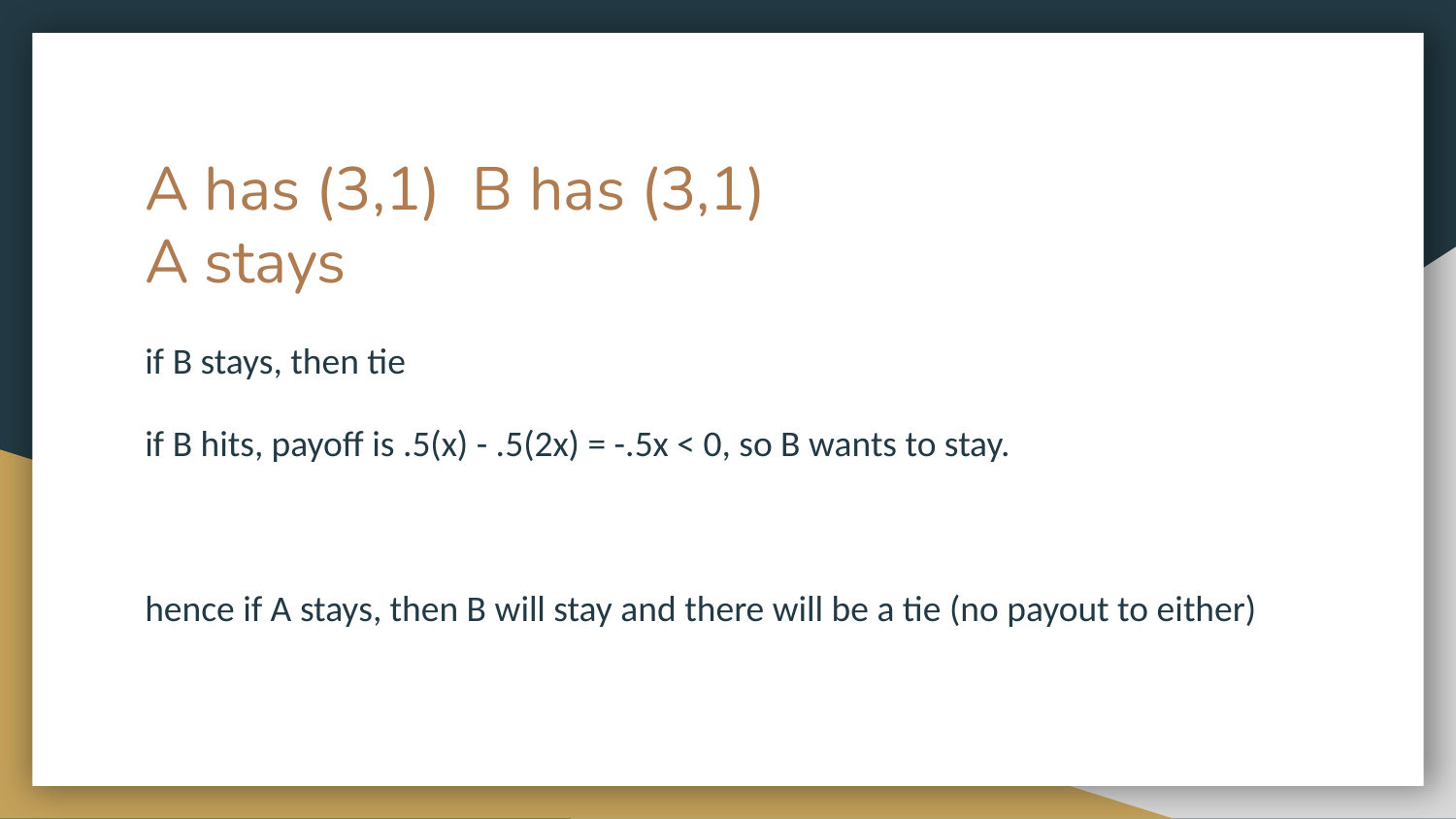

# A has (3,1)  B has (3,1)
A stays
if B stays, then tie
if B hits, payoff is .5(x) - .5(2x) = -.5x < 0, so B wants to stay.

hence if A stays, then B will stay and there will be a tie (no payout to either)